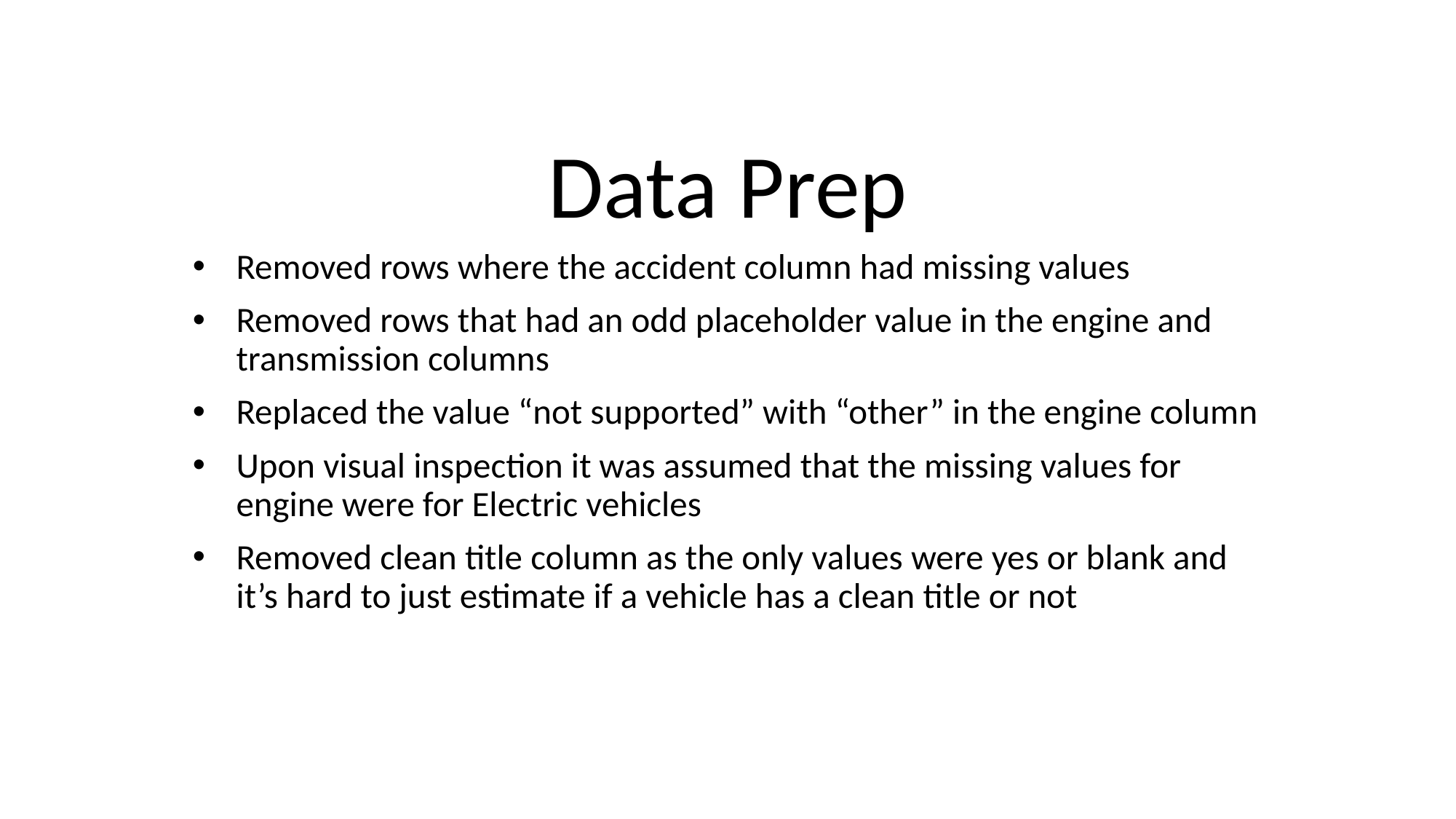

# Data Prep
Removed rows where the accident column had missing values
Removed rows that had an odd placeholder value in the engine and transmission columns
Replaced the value “not supported” with “other” in the engine column
Upon visual inspection it was assumed that the missing values for engine were for Electric vehicles
Removed clean title column as the only values were yes or blank and it’s hard to just estimate if a vehicle has a clean title or not